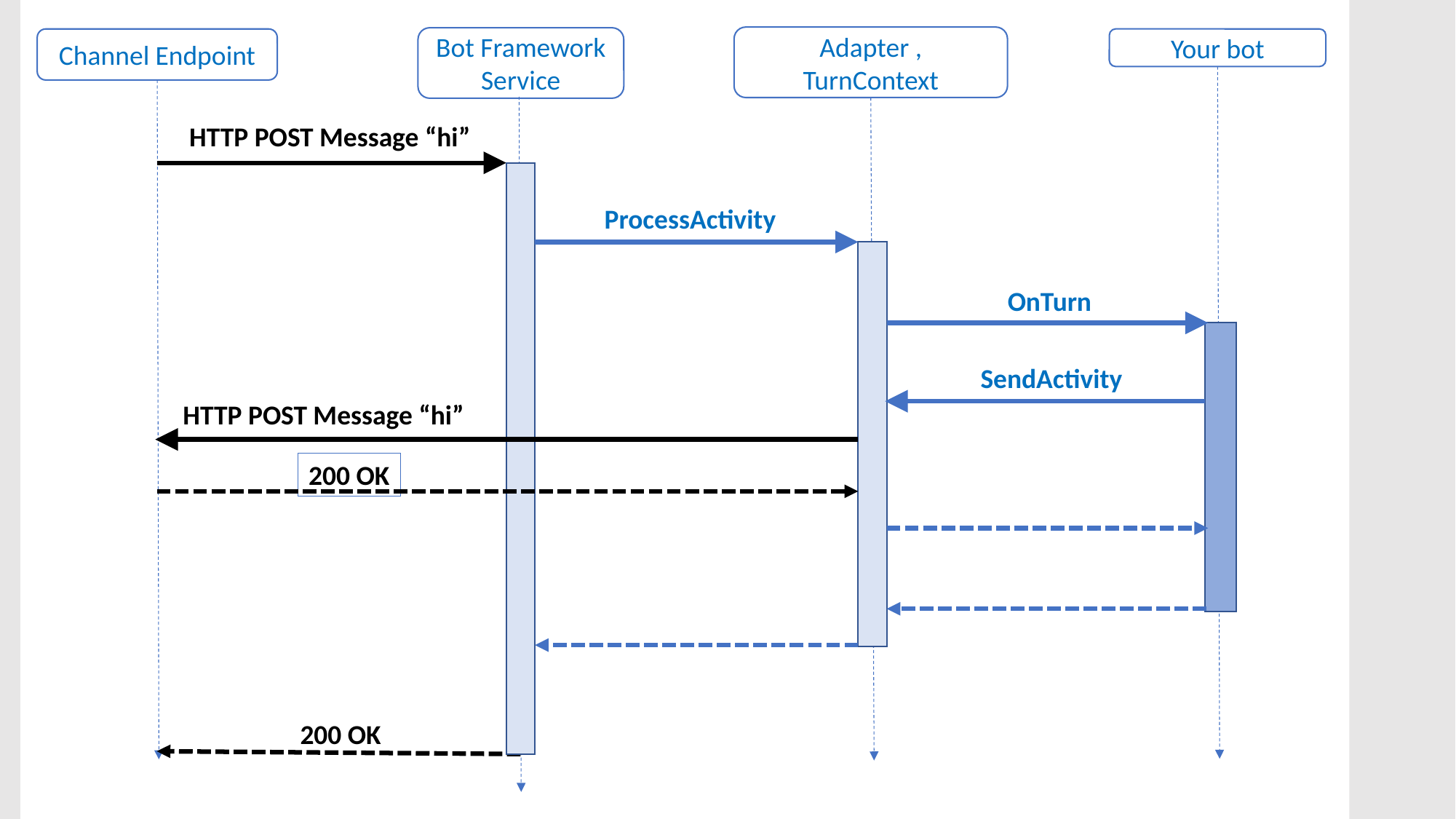

Adapter ,
TurnContext
Bot Framework Service
Your bot
Channel Endpoint
HTTP POST Message “hi”

ProcessActivity

OnTurn

SendActivity
HTTP POST Message “hi”
200 OK
200 OK